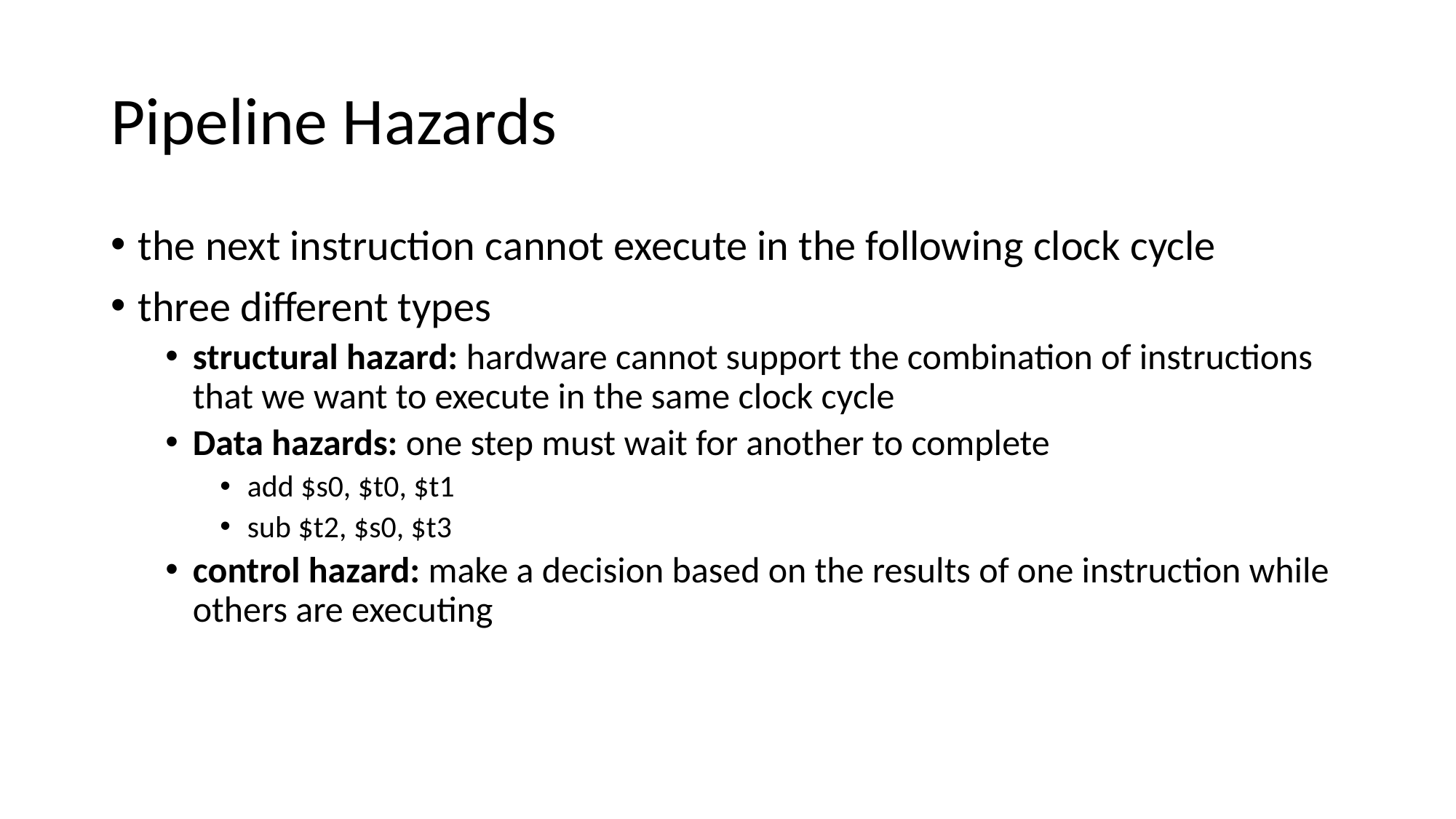

# Pipeline Hazards
the next instruction cannot execute in the following clock cycle
three different types
structural hazard: hardware cannot support the combination of instructions that we want to execute in the same clock cycle
Data hazards: one step must wait for another to complete
add $s0, $t0, $t1
sub $t2, $s0, $t3
control hazard: make a decision based on the results of one instruction while others are executing